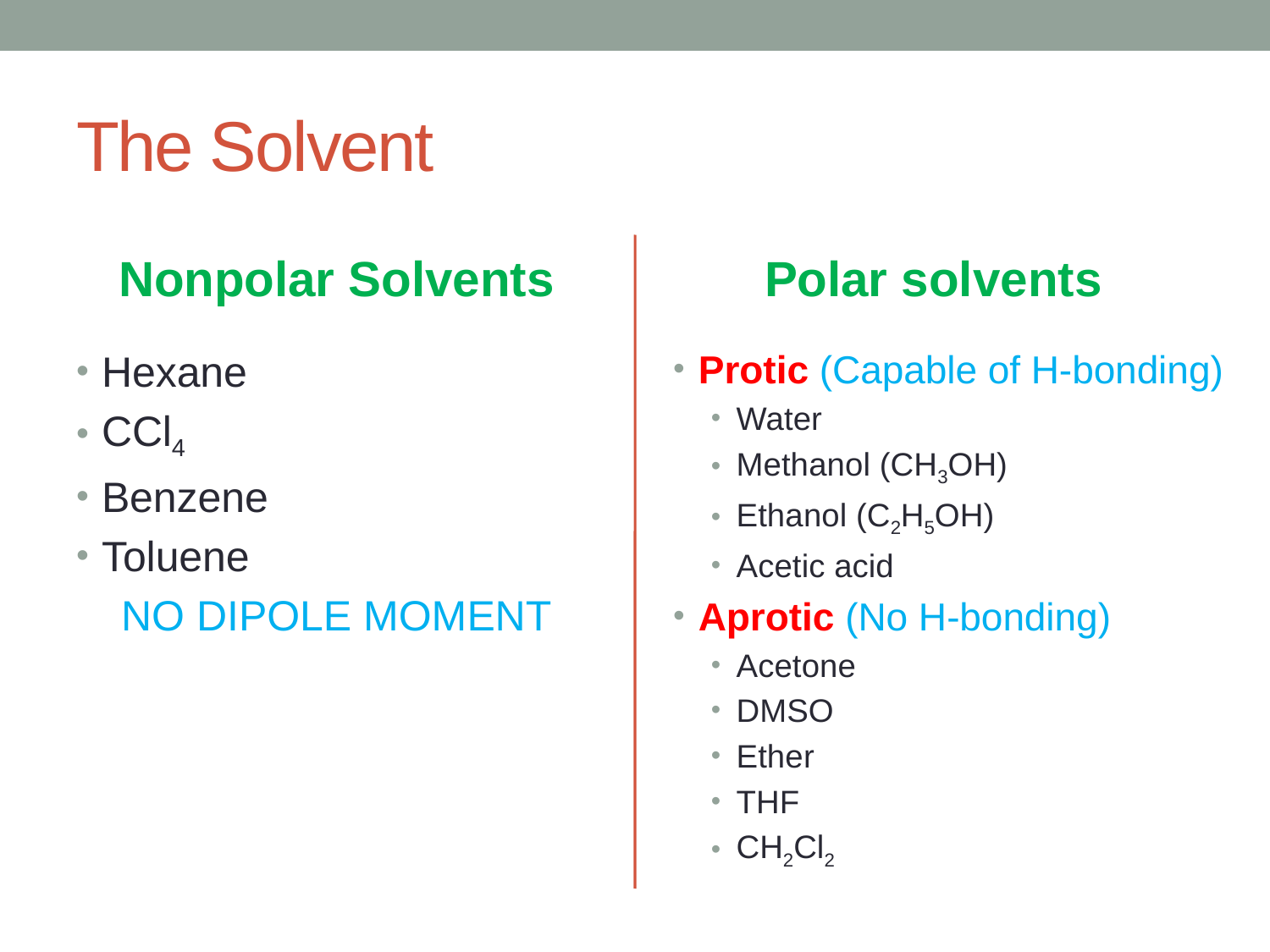

# The Solvent
Nonpolar Solvents
Polar solvents
Hexane
CCl4
Benzene
Toluene
NO DIPOLE MOMENT
Protic (Capable of H-bonding)
Water
Methanol (CH3OH)
Ethanol (C2H5OH)
Acetic acid
Aprotic (No H-bonding)
Acetone
DMSO
Ether
THF
CH2Cl2